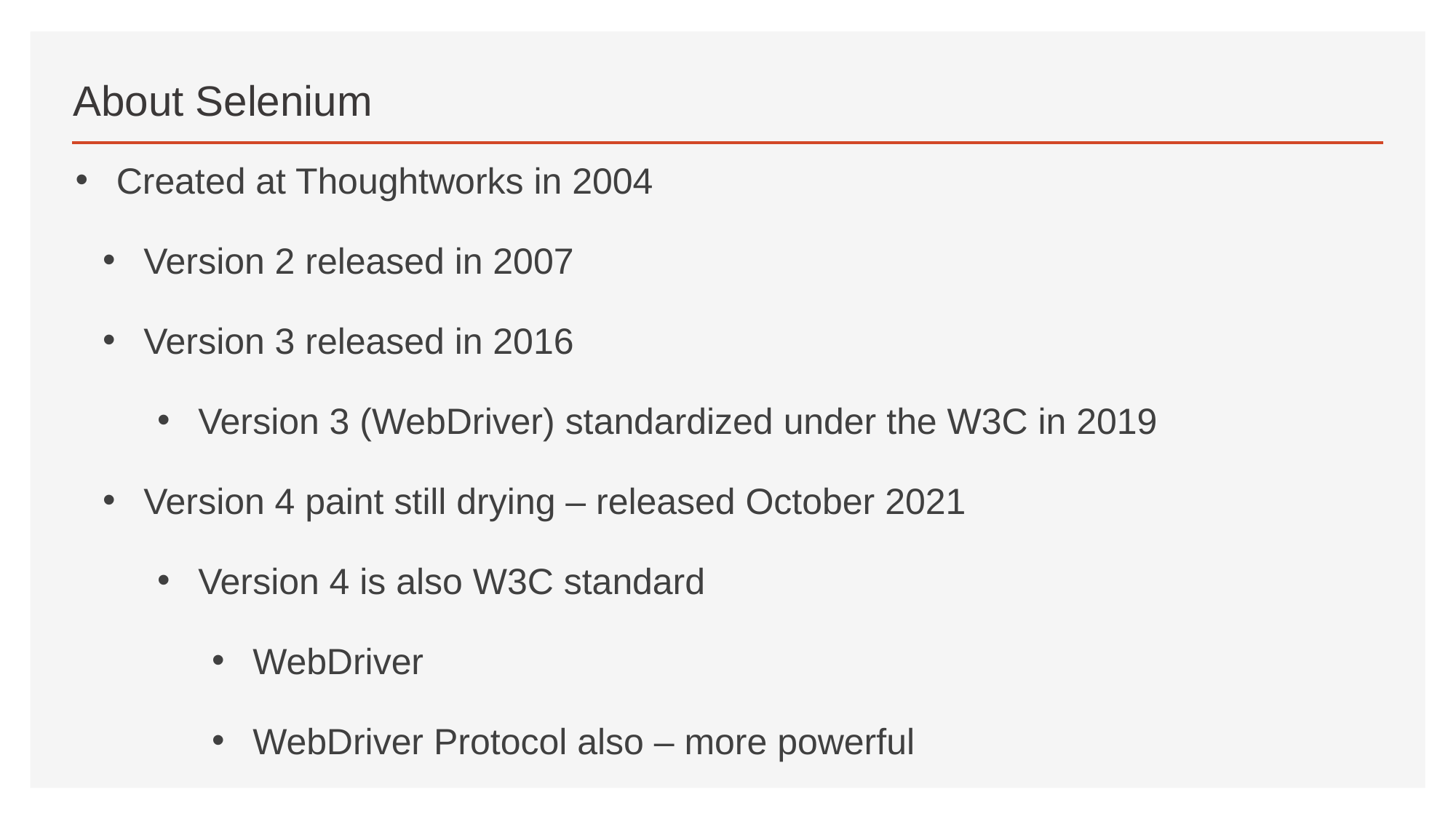

# About Selenium
Created at Thoughtworks in 2004
Version 2 released in 2007
Version 3 released in 2016
Version 3 (WebDriver) standardized under the W3C in 2019
Version 4 paint still drying – released October 2021
Version 4 is also W3C standard
WebDriver
WebDriver Protocol also – more powerful